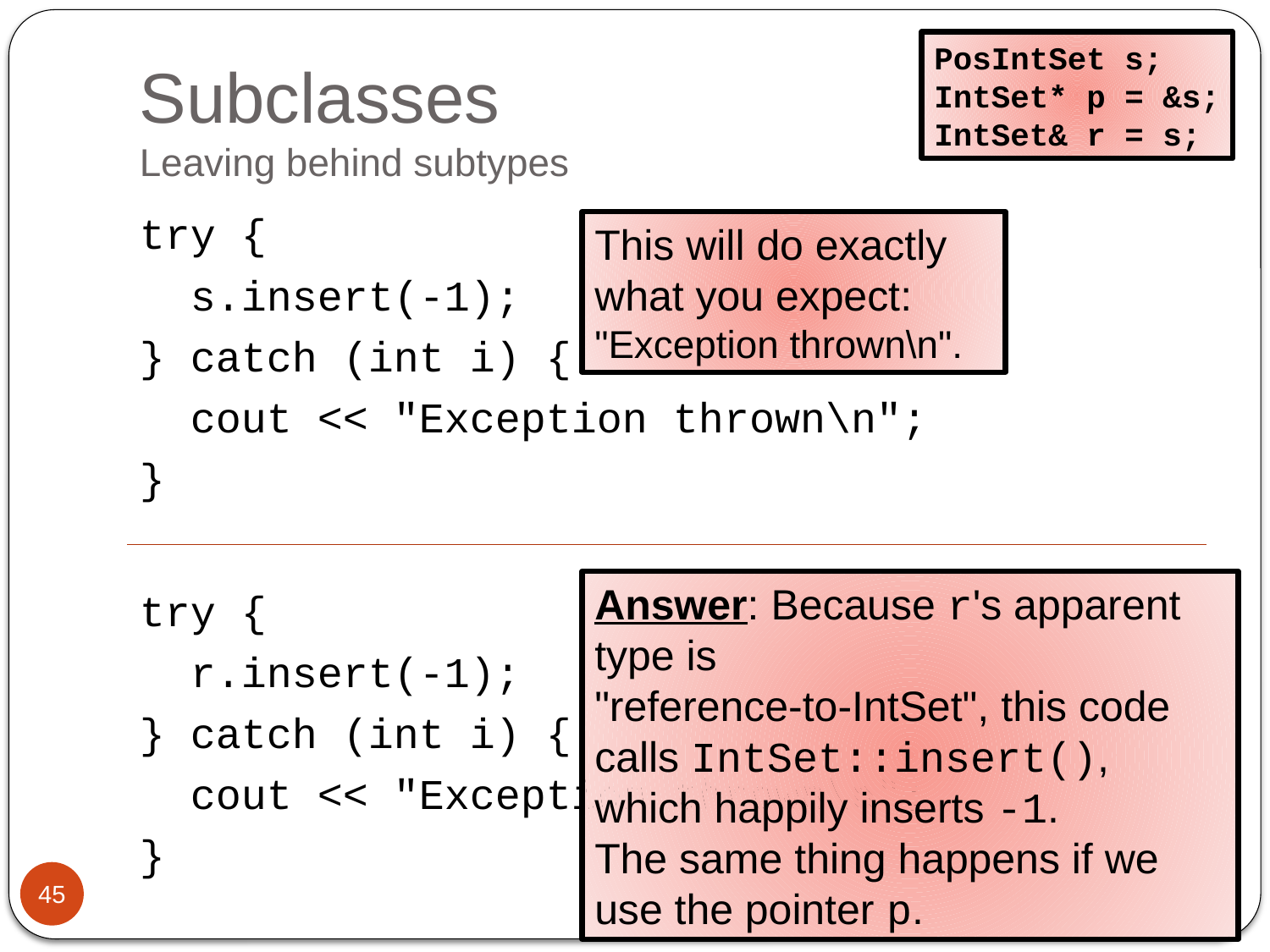

PosIntSet s;
IntSet* p = &s;
IntSet& r = s;
# Subclasses Leaving behind subtypes
try {
  s.insert(-1);
} catch (int i) {
  cout << "Exception thrown\n";
}

try {
  r.insert(-1);
} catch (int i) {
  cout << "Exception thrown\n";
}
This will do exactly what you expect:
"Exception thrown\n".
Answer: Because r's apparent type is
"reference-to-IntSet", this code calls IntSet::insert(), which happily inserts -1.
The same thing happens if we use the pointer p.
45